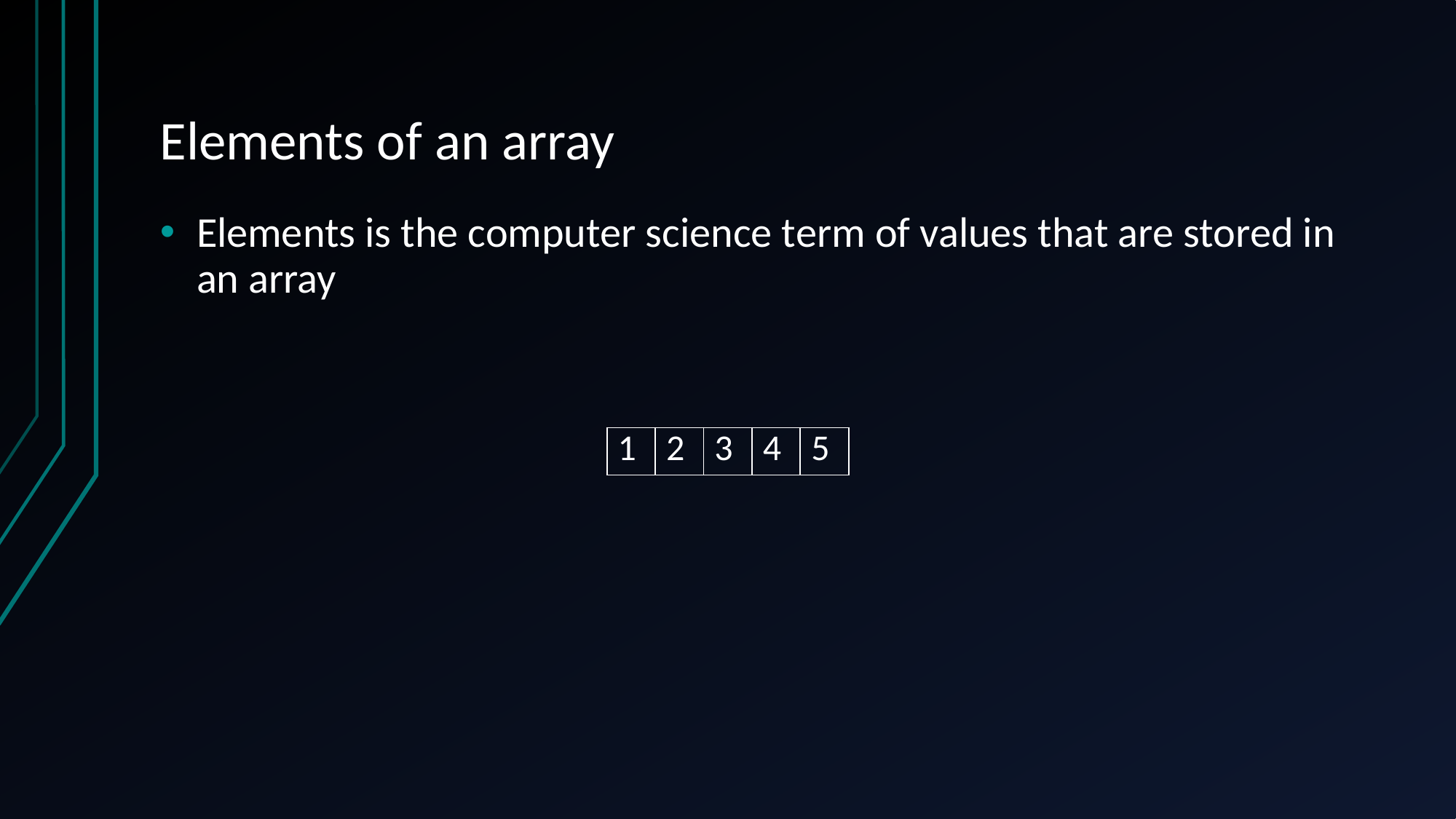

# Elements of an array
Elements is the computer science term of values that are stored in an array

| 1 | 2 | 3 | 4 | 5 |
| --- | --- | --- | --- | --- |